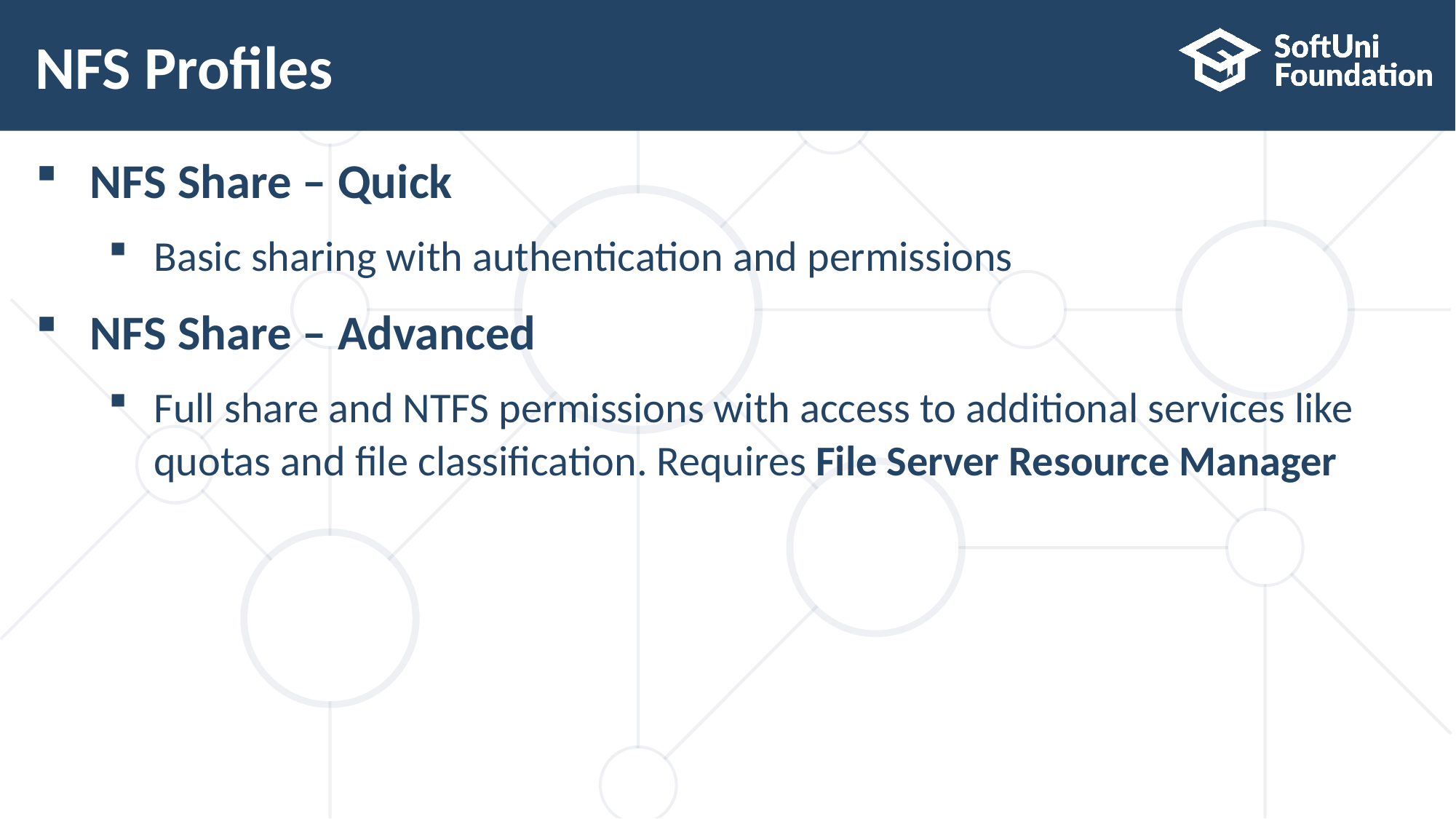

# NFS Profiles
NFS Share – Quick
Basic sharing with authentication and permissions
NFS Share – Advanced
Full share and NTFS permissions with access to additional services like quotas and file classification. Requires File Server Resource Manager